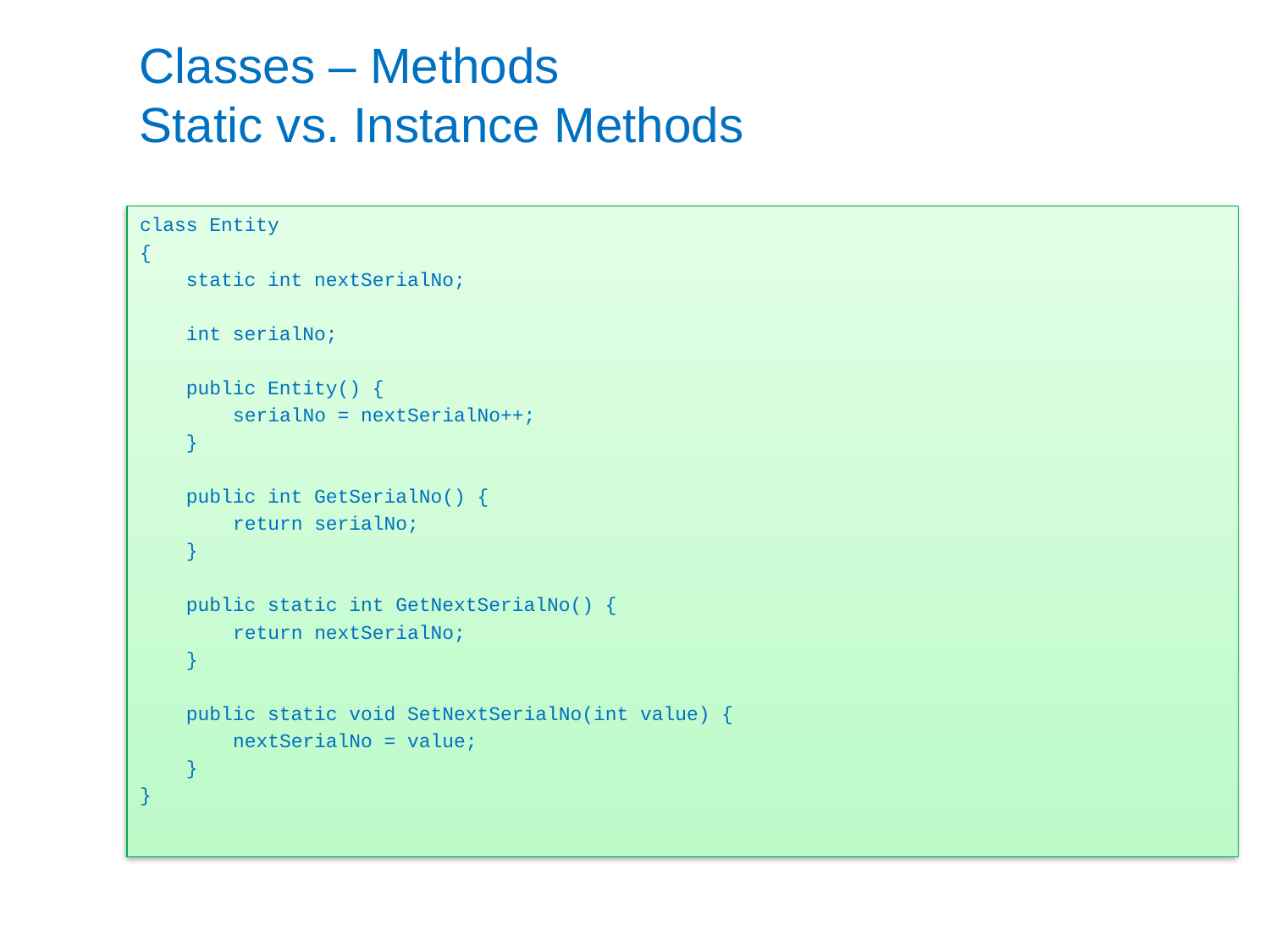

# Classes – Methods Static vs. Instance Methods
class Entity
{
    static int nextSerialNo;

    int serialNo;

    public Entity() {
        serialNo = nextSerialNo++;
    }

    public int GetSerialNo() {
        return serialNo;
    }

    public static int GetNextSerialNo() {
        return nextSerialNo;
    }

    public static void SetNextSerialNo(int value) {
        nextSerialNo = value;
    }
}